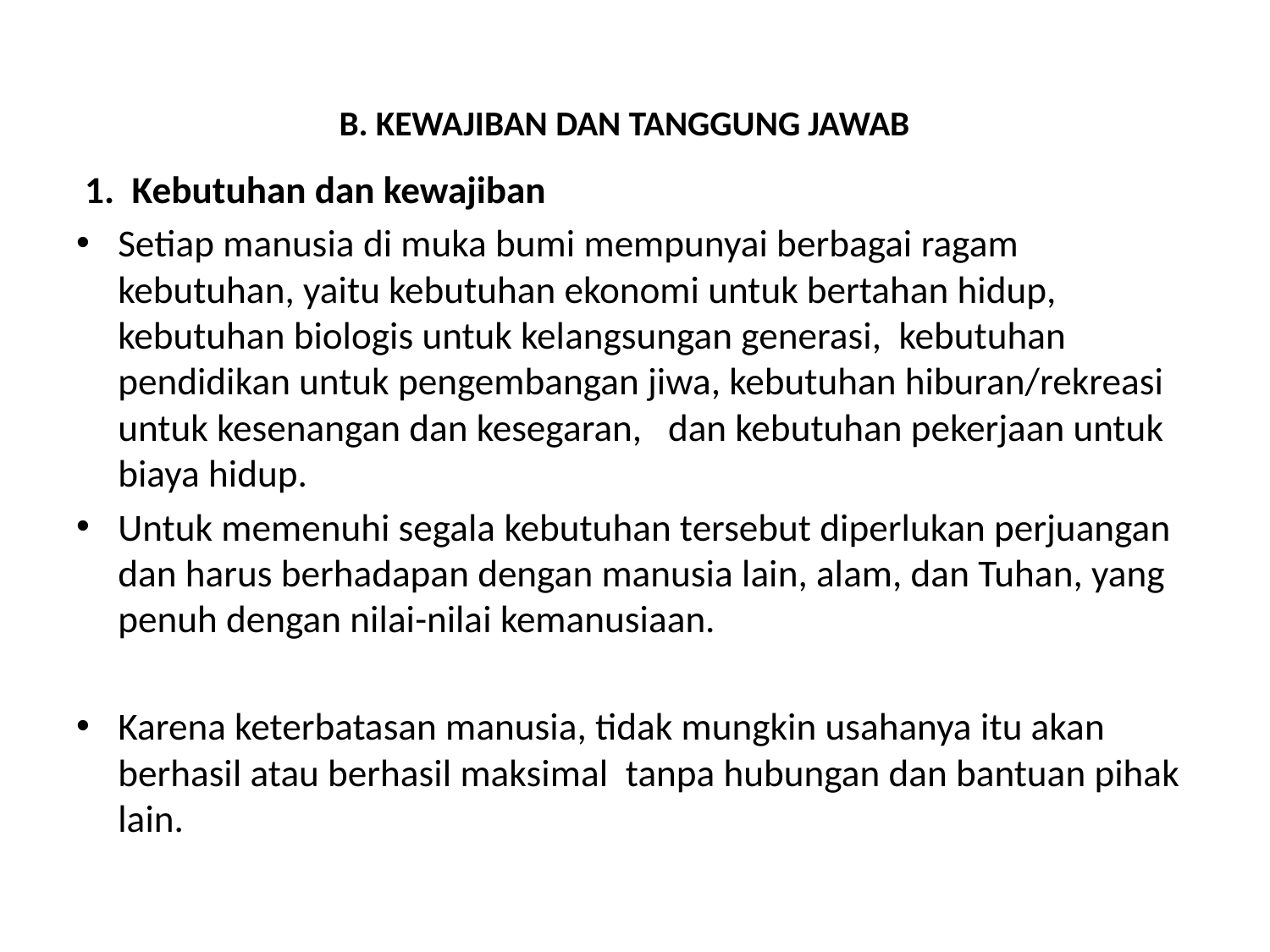

# B. KEWAJIBAN DAN TANGGUNG JAWAB
 1.  Kebutuhan dan kewajiban
Setiap manusia di muka bumi mempunyai berbagai ragam kebutuhan, yaitu kebutuhan ekonomi untuk bertahan hidup, kebutuhan biologis untuk kelangsungan generasi,  kebutuhan pendidikan untuk pengembangan jiwa, kebutuhan hiburan/rekreasi untuk kesenangan dan kesegaran,   dan kebutuhan pekerjaan untuk biaya hidup.
Untuk memenuhi segala kebutuhan tersebut diperlukan perjuangan dan harus berhadapan dengan manusia lain, alam, dan Tuhan, yang penuh dengan nilai-nilai kemanusiaan.

Karena keterbatasan manusia, tidak mungkin usahanya itu akan berhasil atau berhasil maksimal  tanpa hubungan dan bantuan pihak lain.